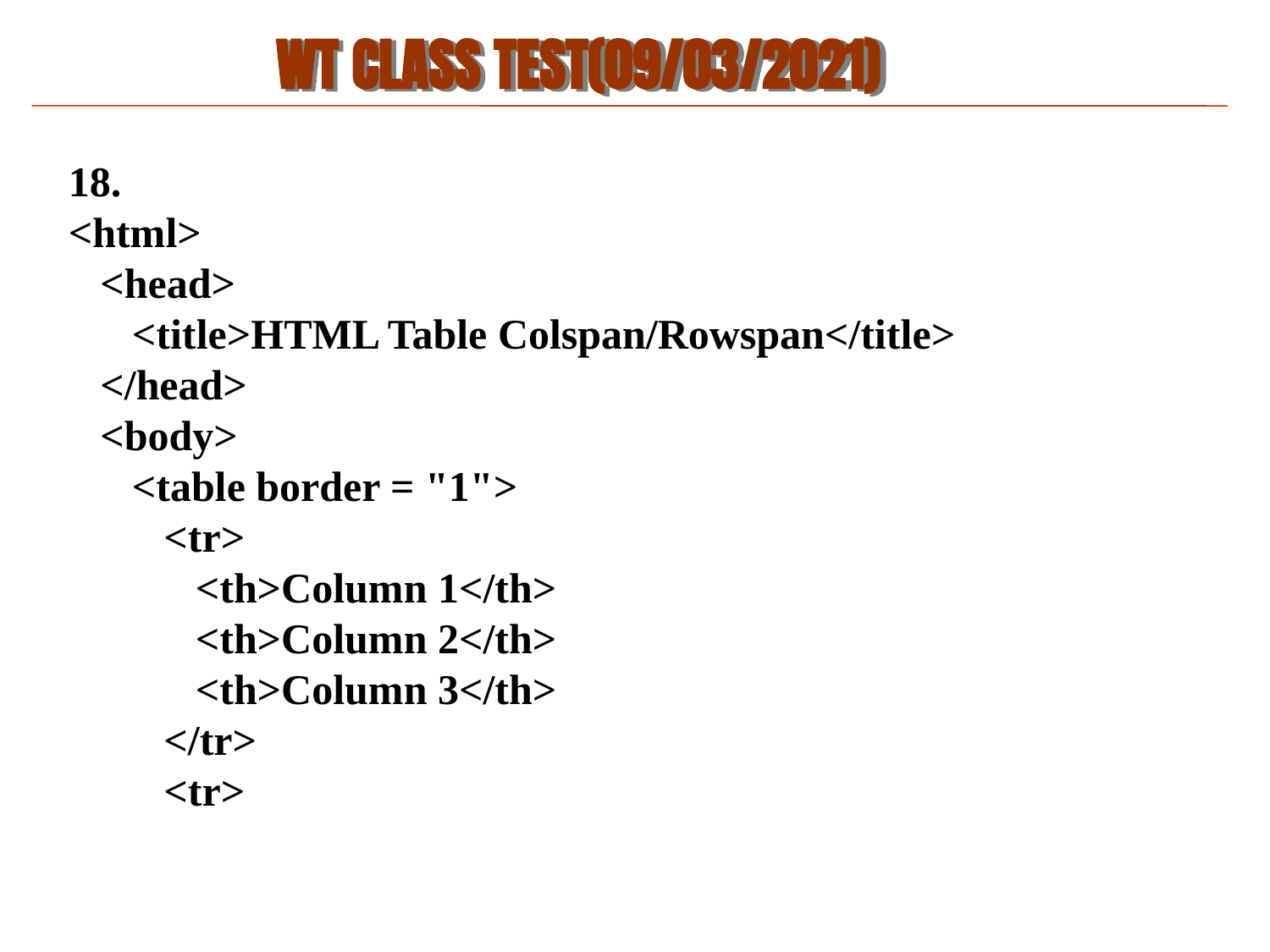

WT CLASS TEST(09/03/2021)

18.
<html>
   <head>
      <title>HTML Table Colspan/Rowspan</title>
   </head>
   <body>
      <table border = "1">
         <tr>
            <th>Column 1</th>
            <th>Column 2</th>
            <th>Column 3</th>
         </tr>
         <tr>